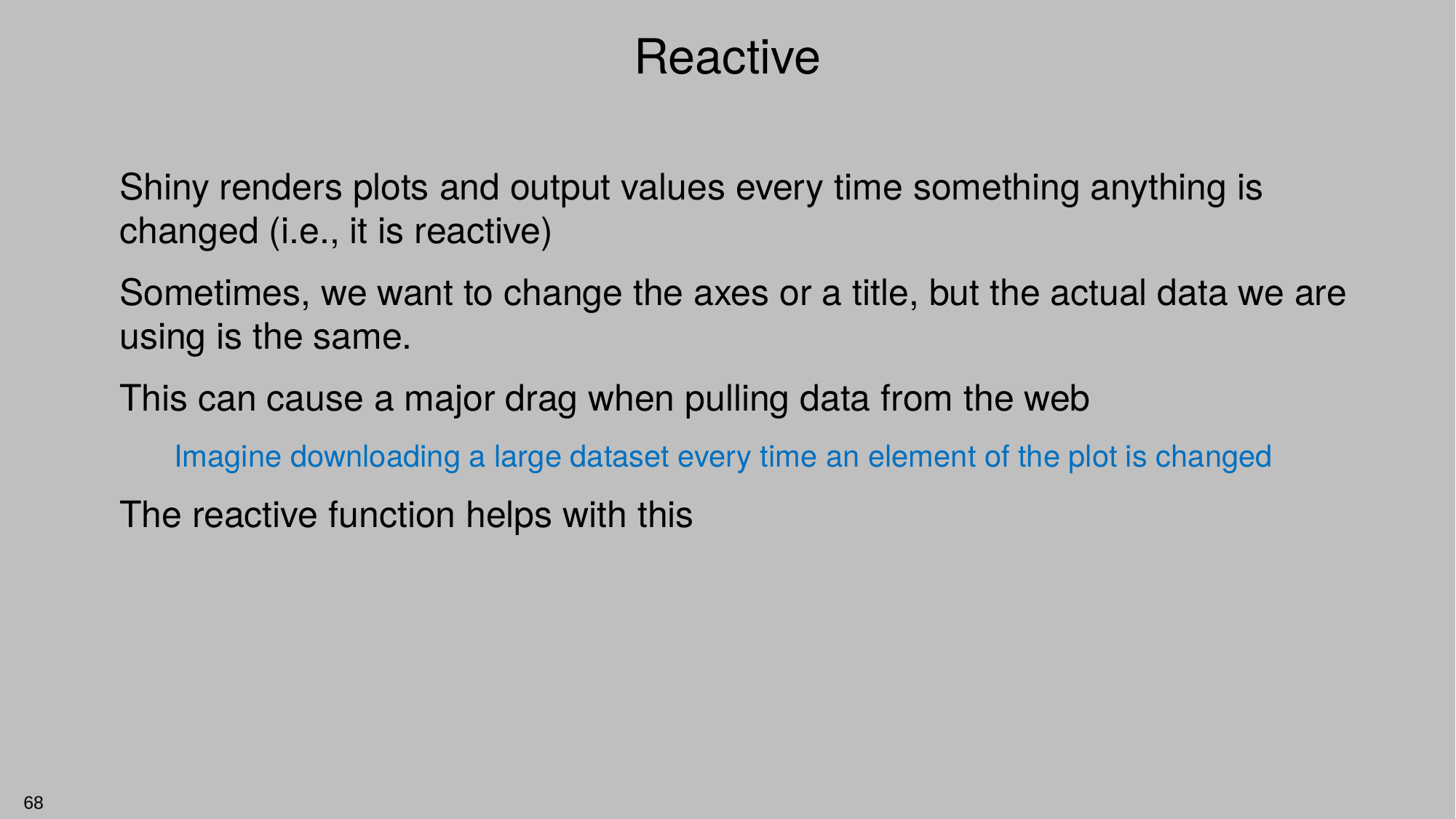

# Reactive
Shiny renders plots and output values every time something anything is changed (i.e., it is reactive)
Sometimes, we want to change the axes or a title, but the actual data we are using is the same.
This can cause a major drag when pulling data from the web
Imagine downloading a large dataset every time an element of the plot is changed
The reactive function helps with this